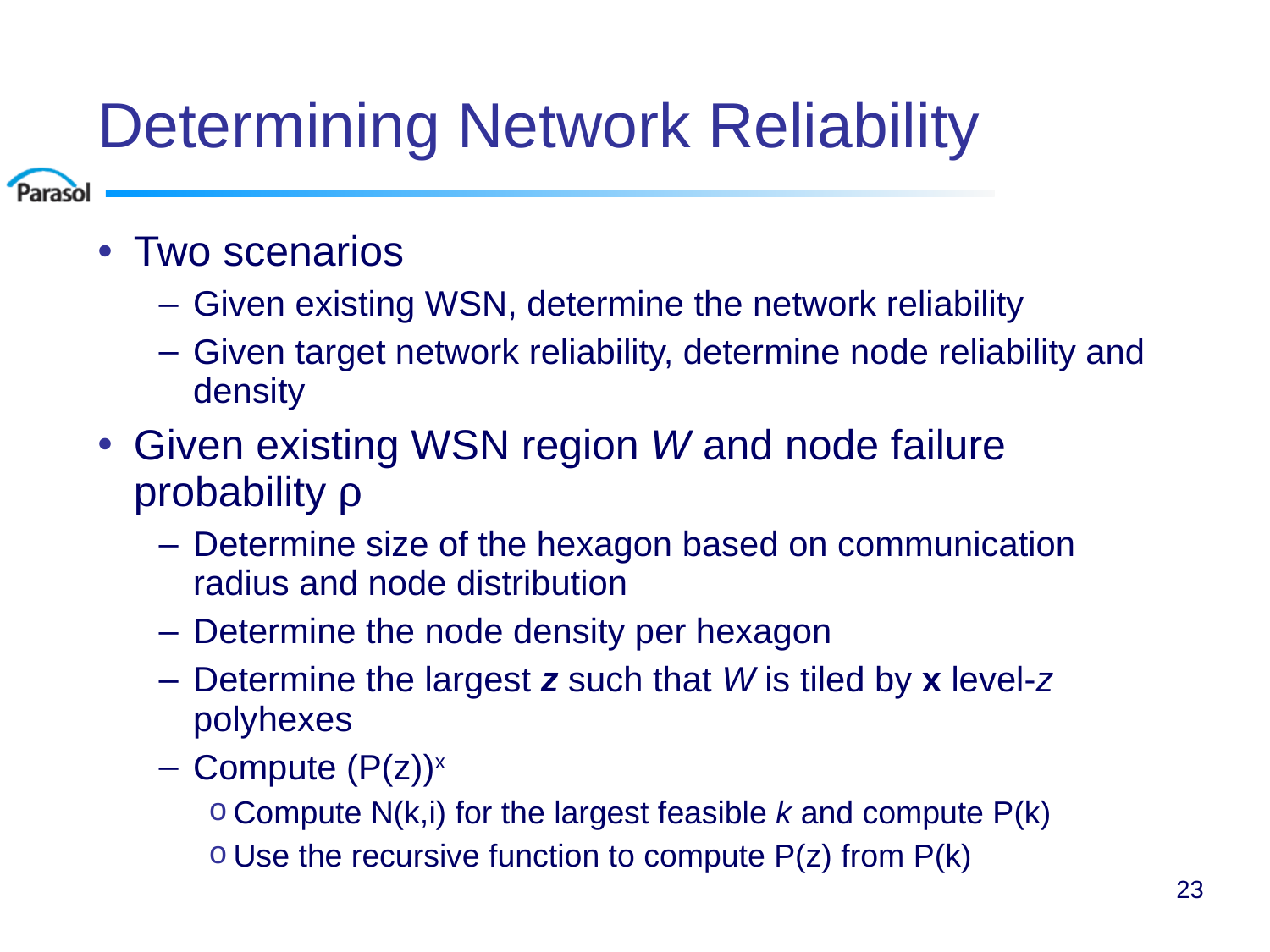

# Determining Network Reliability
Two scenarios
Given existing WSN, determine the network reliability
Given target network reliability, determine node reliability and density
Given existing WSN region W and node failure probability ρ
Determine size of the hexagon based on communication radius and node distribution
Determine the node density per hexagon
Determine the largest z such that W is tiled by x level-z polyhexes
Compute (P(z))x
Compute N(k,i) for the largest feasible k and compute P(k)
Use the recursive function to compute P(z) from P(k)
23